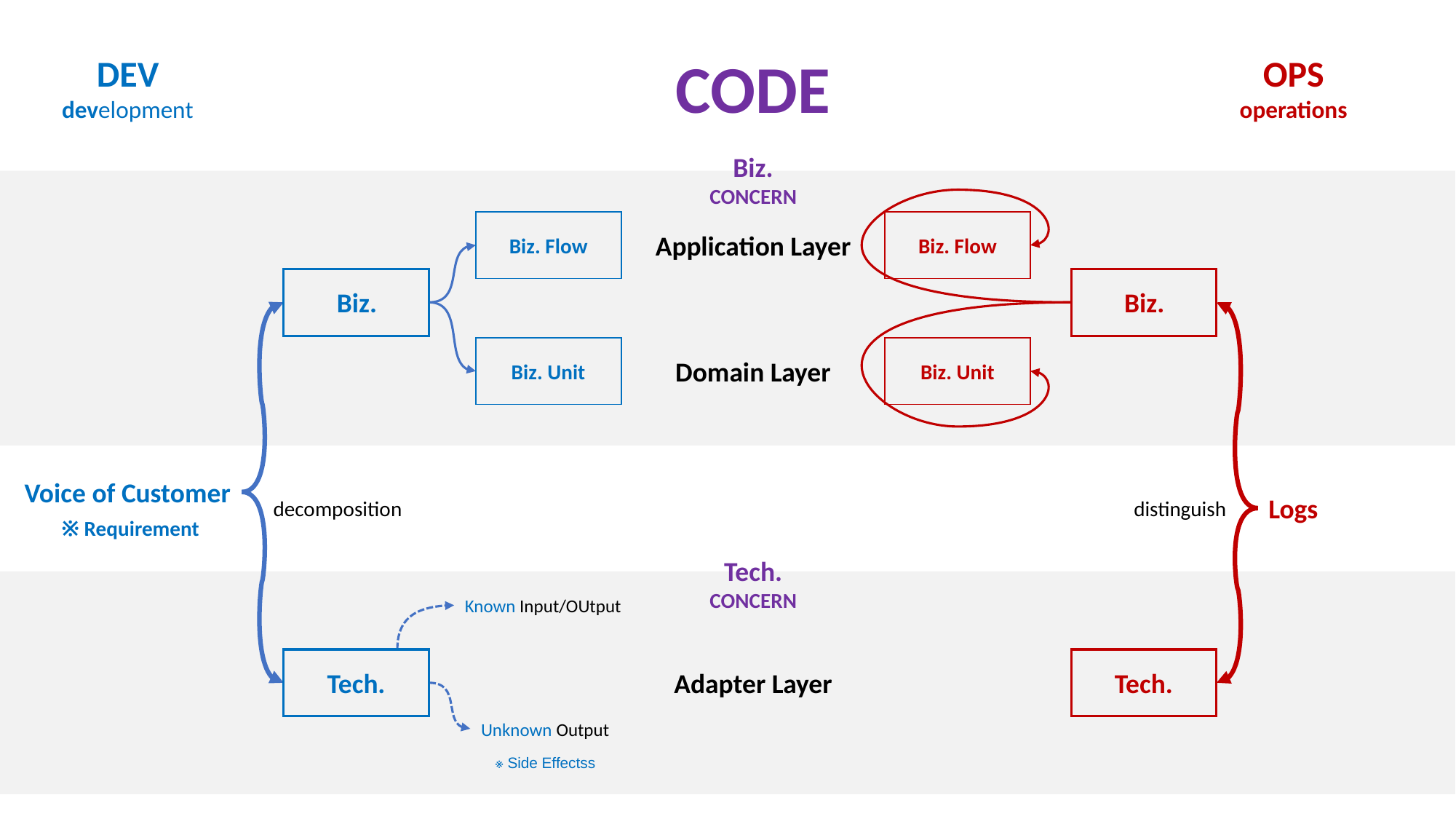

CODE
DEV
development
OPS
operations
Biz.
CONCERN

Application Layer
Biz. Flow
Biz. Flow

Biz.
Biz.

Domain Layer
Biz. Unit
Biz. Unit
Voice of Customer
※ Requirement
Logs
decomposition
distinguish
Tech.
CONCERN

Known Input/OUtput

Tech.
Adapter Layer
Tech.
Unknown Output
※ Side Effectss